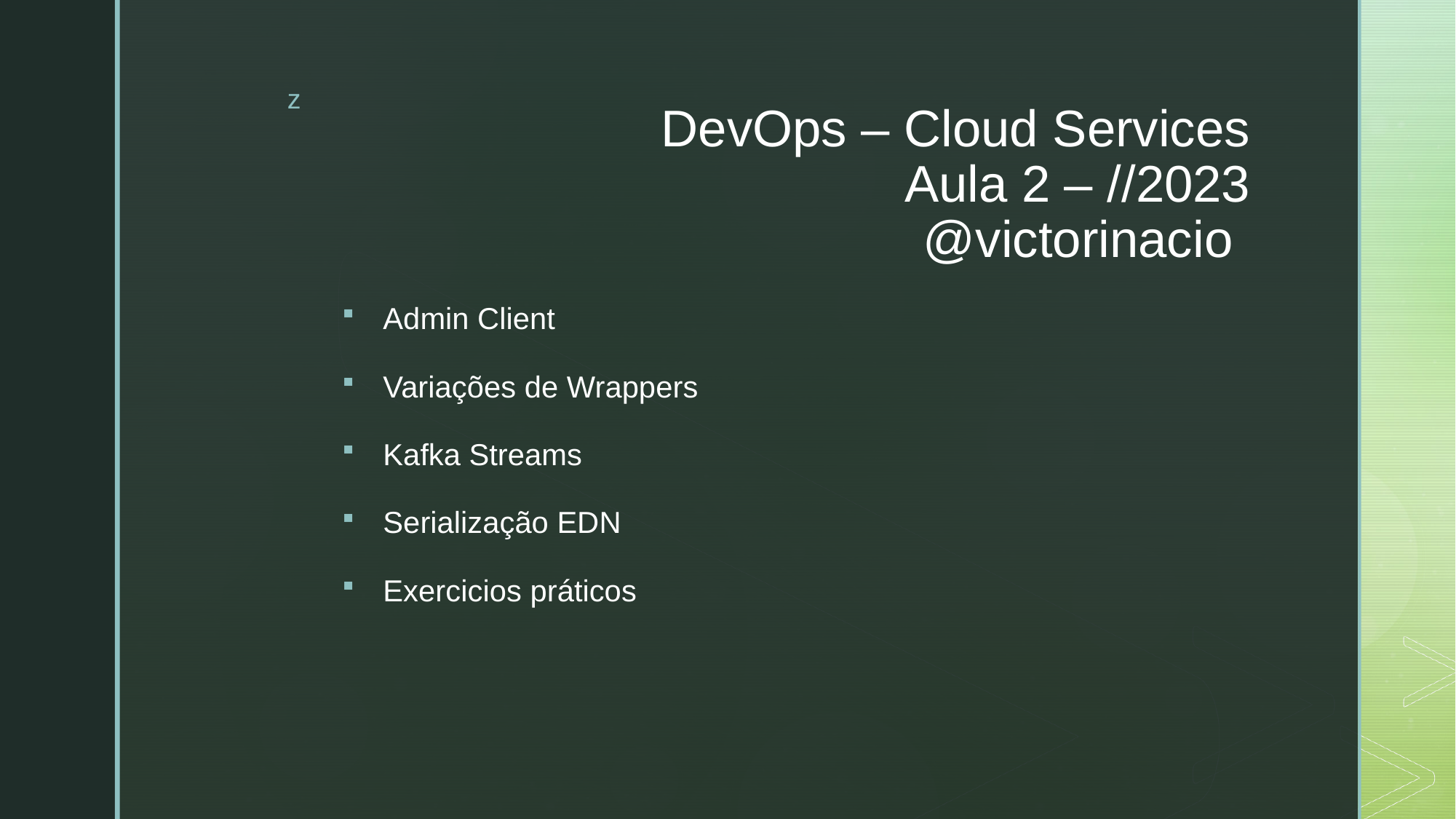

# DevOps – Cloud Services Aula 2 – //2023 @victorinacio
Admin Client
Variações de Wrappers
Kafka Streams
Serialização EDN
Exercicios práticos